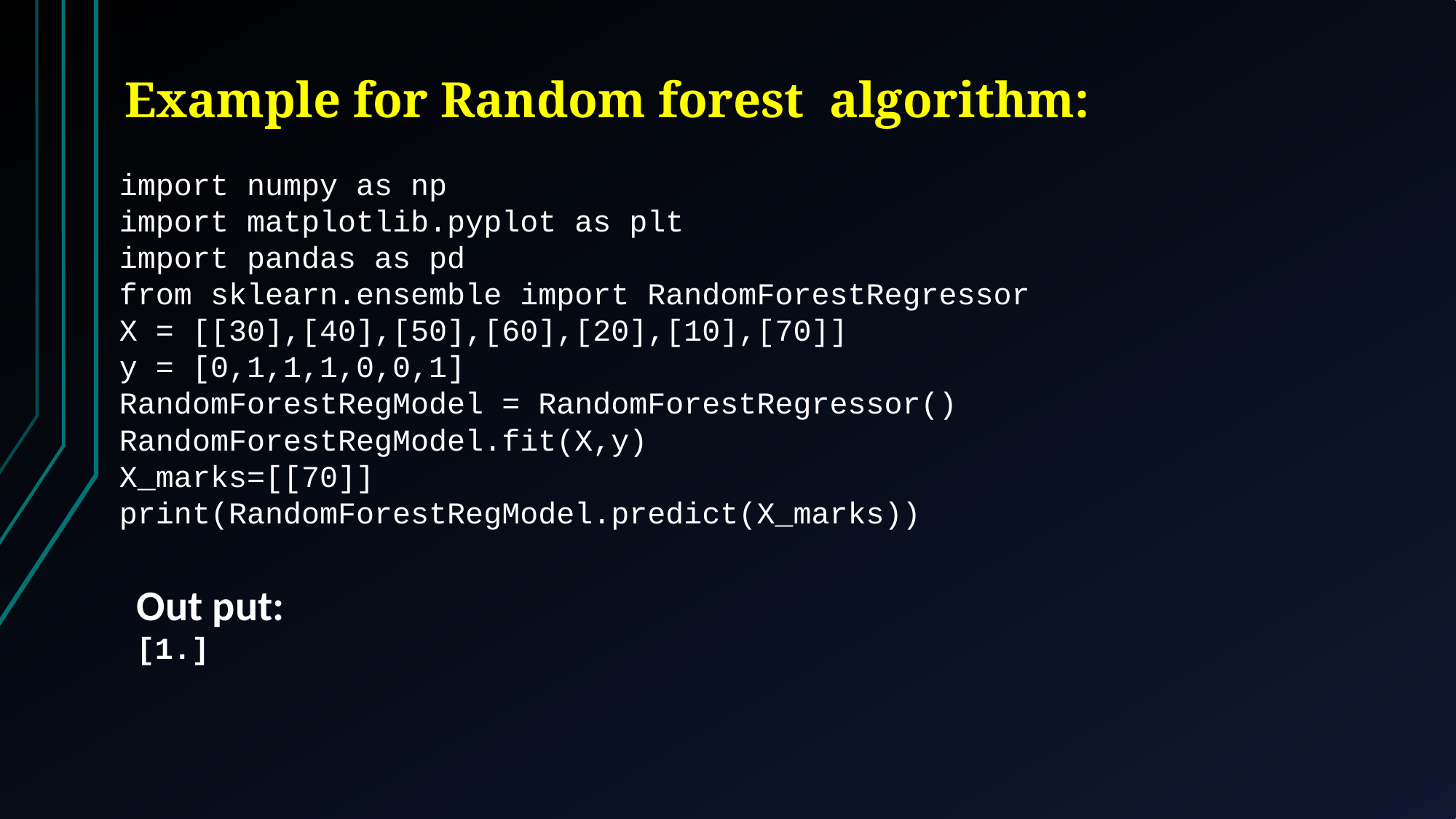

Example for Random forest  algorithm:
import numpy as np
import matplotlib.pyplot as plt
import pandas as pd
from sklearn.ensemble import RandomForestRegressor
X = [[30],[40],[50],[60],[20],[10],[70]]
y = [0,1,1,1,0,0,1]
RandomForestRegModel = RandomForestRegressor()
RandomForestRegModel.fit(X,y)
X_marks=[[70]]
print(RandomForestRegModel.predict(X_marks))
Out put:
[1.]